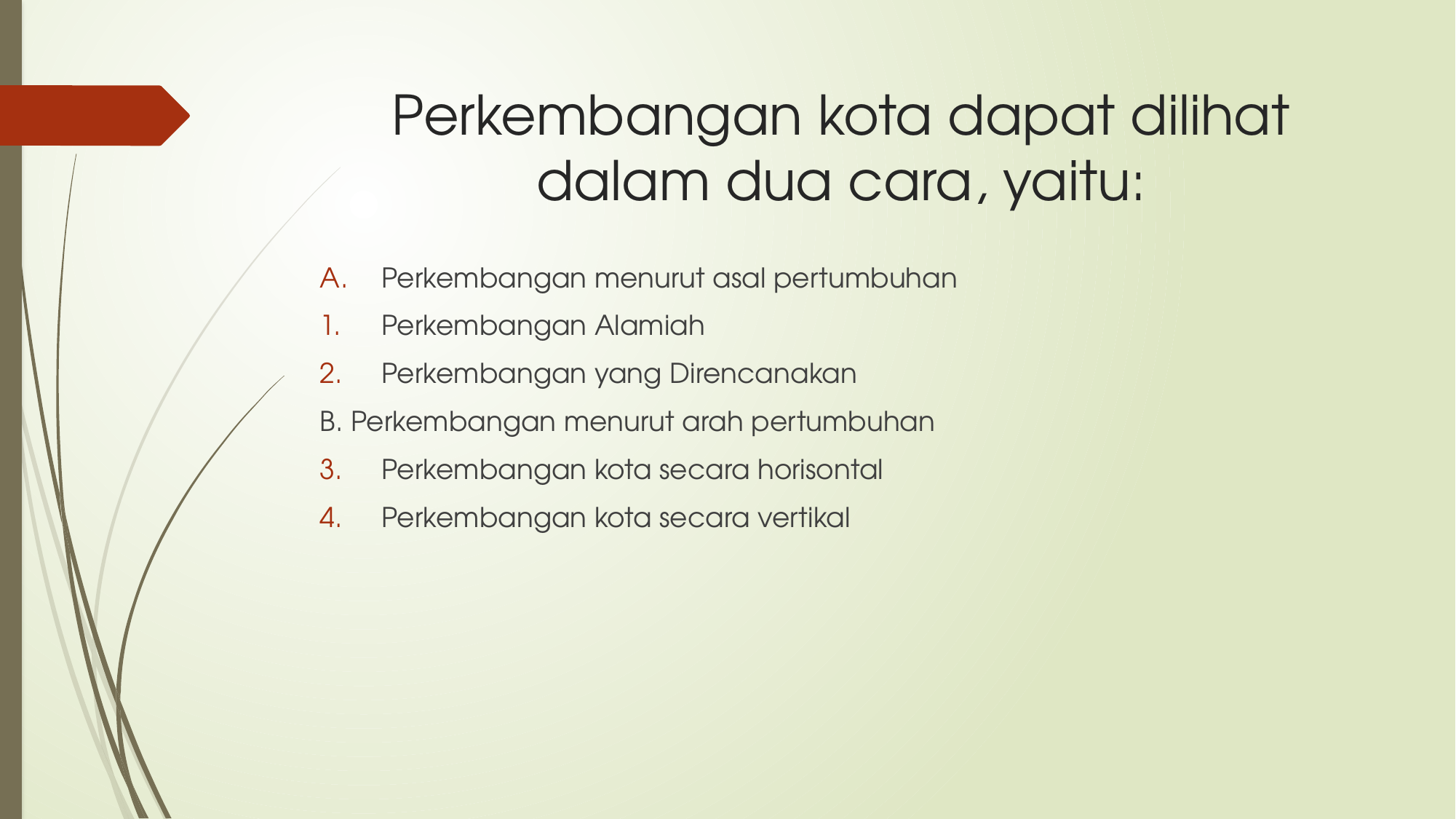

# Perkembangan kota dapat dilihat dalam dua cara, yaitu:
Perkembangan menurut asal pertumbuhan
Perkembangan Alamiah
Perkembangan yang Direncanakan
B. Perkembangan menurut arah pertumbuhan
Perkembangan kota secara horisontal
Perkembangan kota secara vertikal